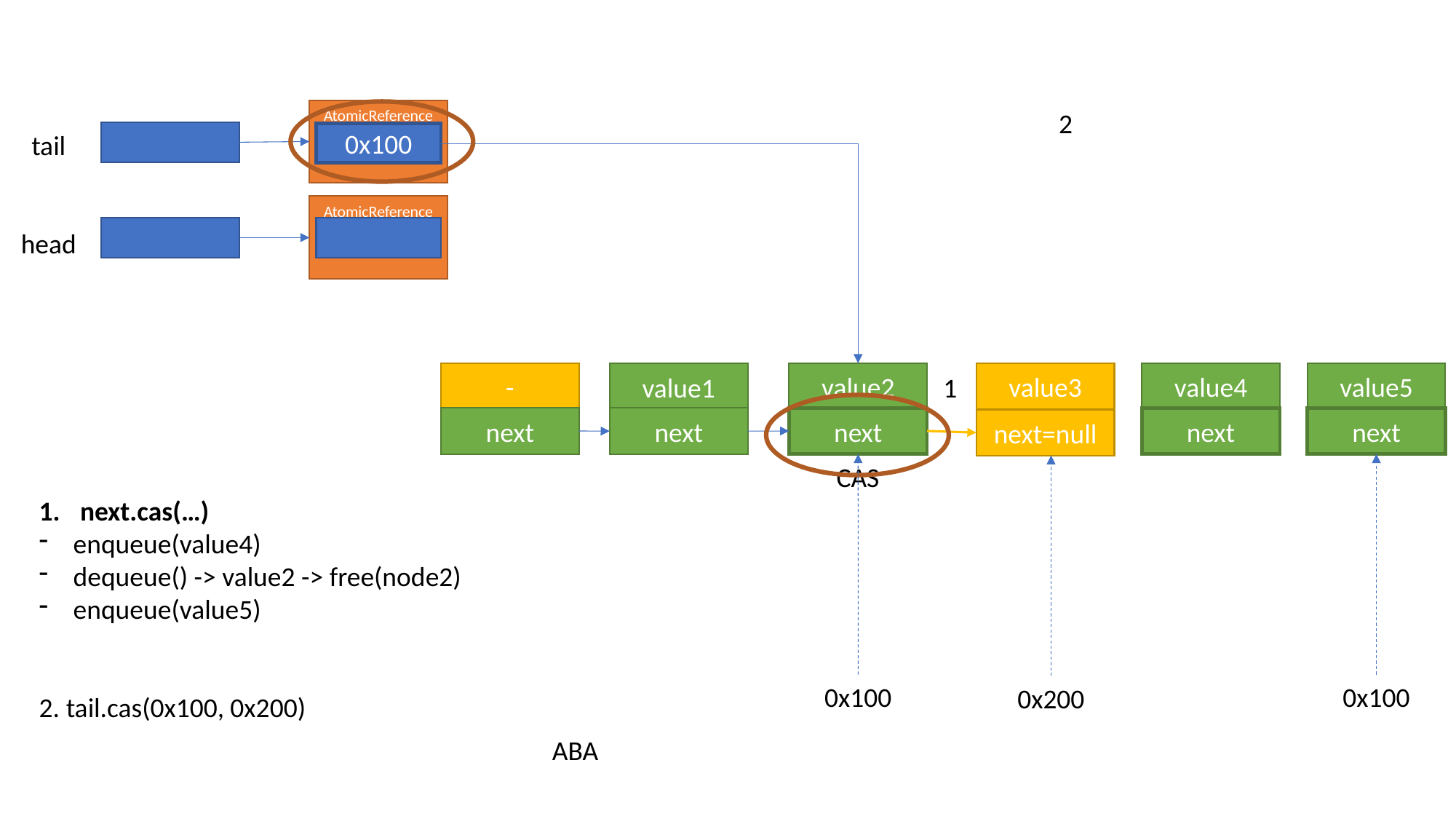

AtomicReference
2

tail
0x100
AtomicReference

head
value2
value3
value4
value5
-
value1
1

next
next
next
next
next
next=null
CAS
next.cas(…)
enqueue(value4)
dequeue() -> value2 -> free(node2)
enqueue(value5)

2. tail.cas(0x100, 0x200)
0x100
0x100
0x200
ABA